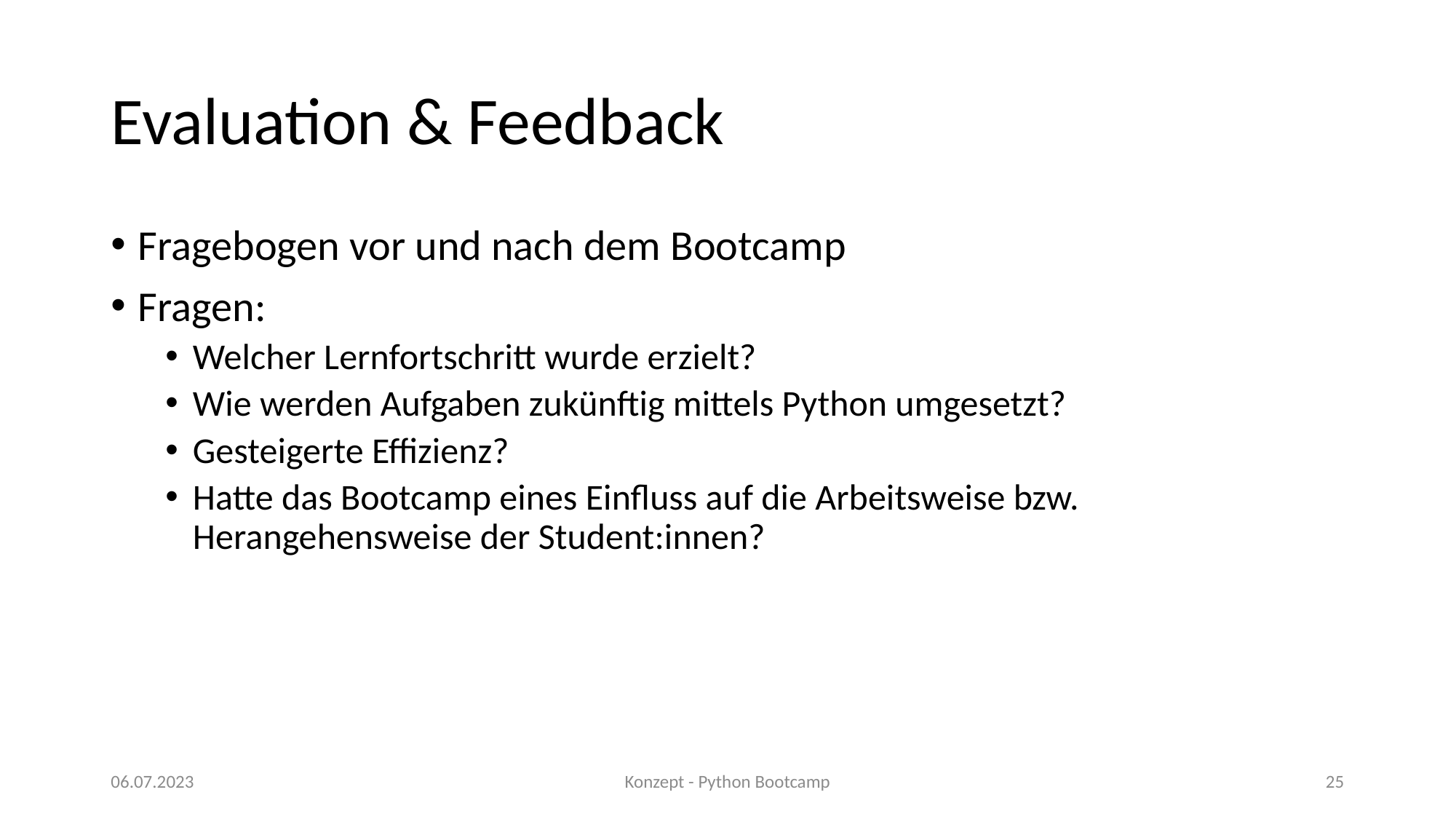

# Evaluation & Feedback
Fragebogen vor und nach dem Bootcamp
Fragen:
Welcher Lernfortschritt wurde erzielt?
Wie werden Aufgaben zukünftig mittels Python umgesetzt?
Gesteigerte Effizienz?
Hatte das Bootcamp eines Einfluss auf die Arbeitsweise bzw. Herangehensweise der Student:innen?
06.07.2023
Konzept - Python Bootcamp
25